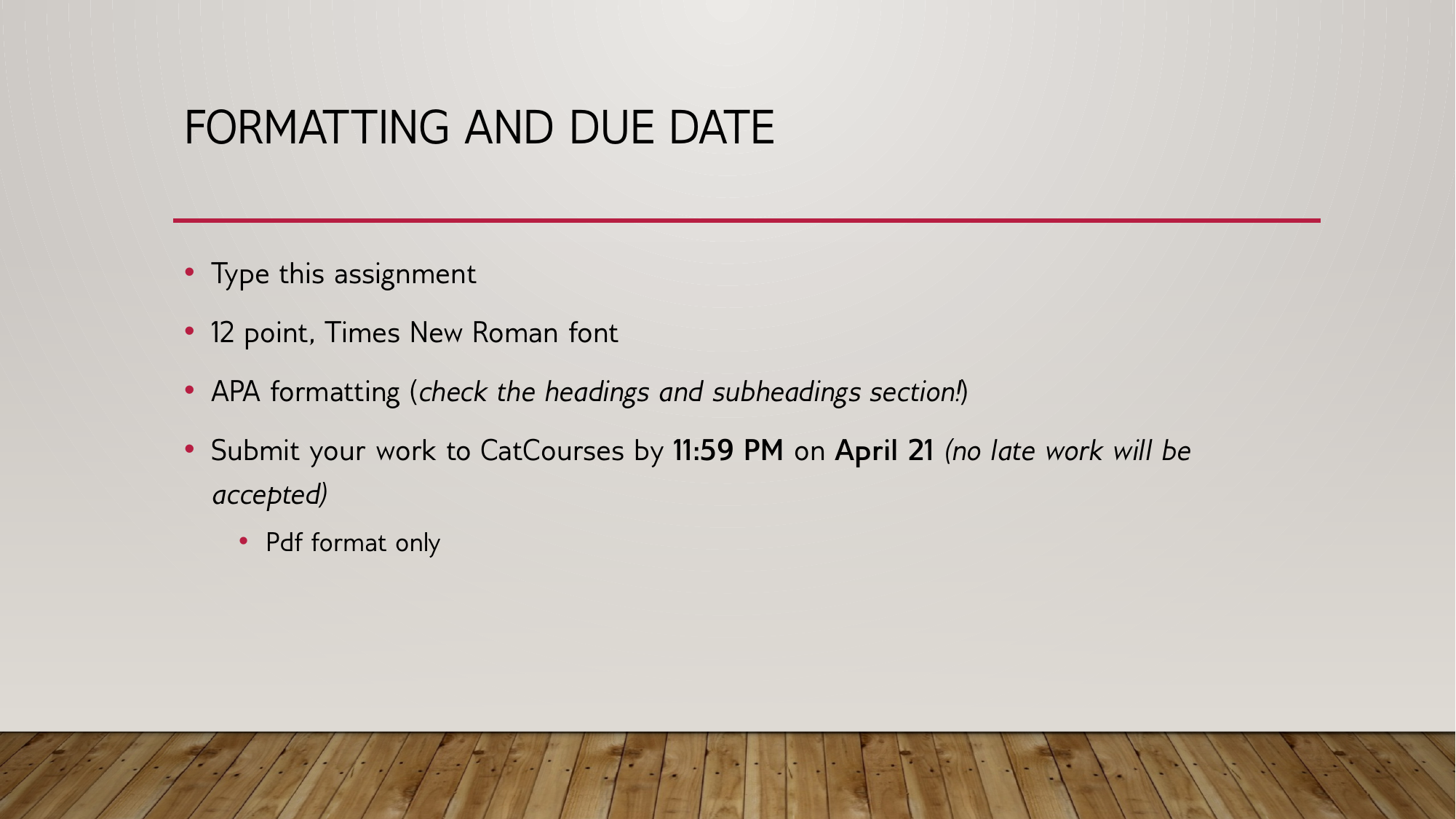

# Formatting and Due Date
Type this assignment
12 point, Times New Roman font
APA formatting (check the headings and subheadings section!)
Submit your work to CatCourses by 11:59 PM on April 21 (no late work will be  accepted)
Pdf format only